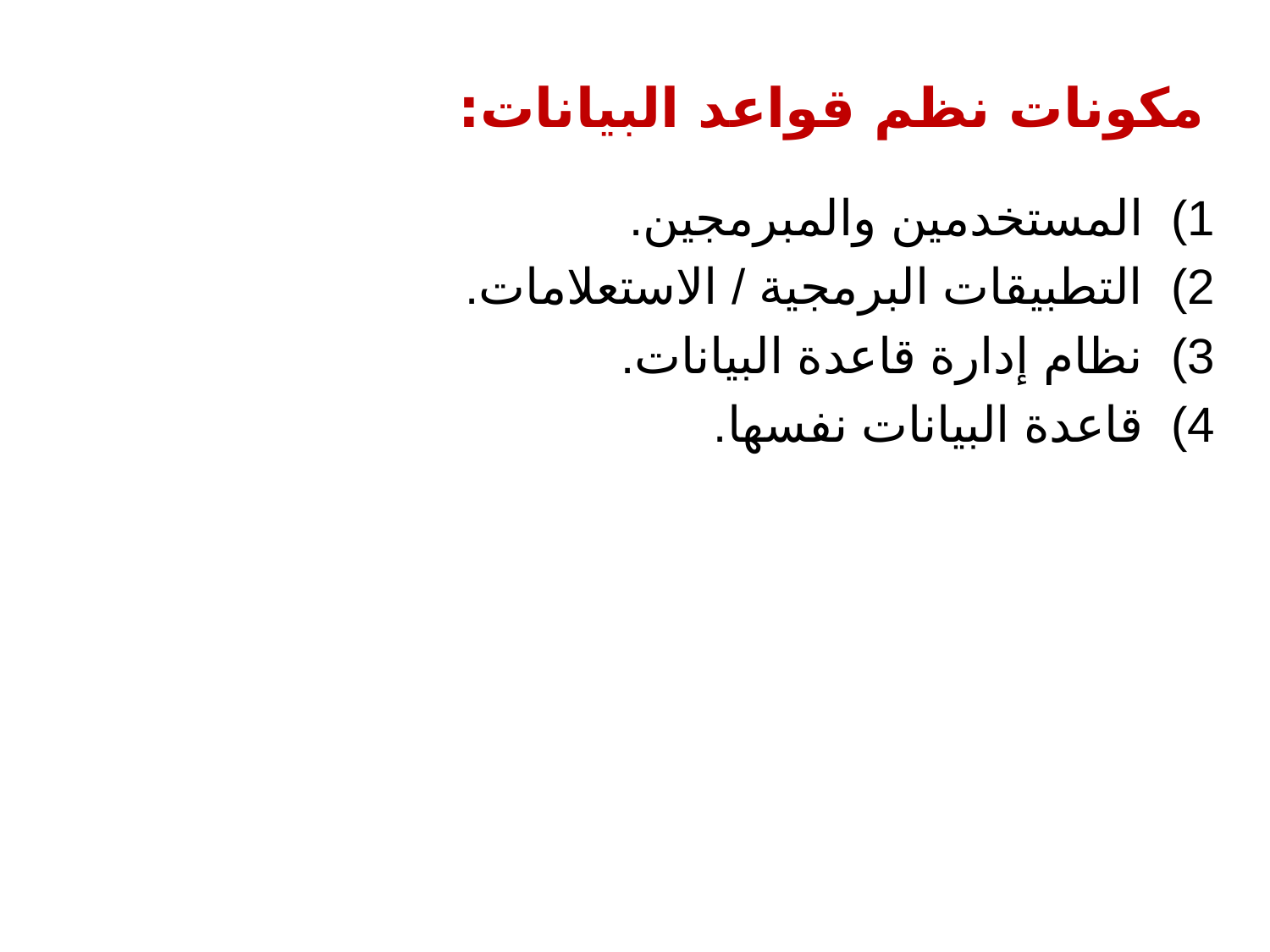

# مكونات نظم قواعد البيانات:
المستخدمين والمبرمجين.
التطبيقات البرمجية / الاستعلامات.
نظام إدارة قاعدة البيانات.
قاعدة البيانات نفسها.